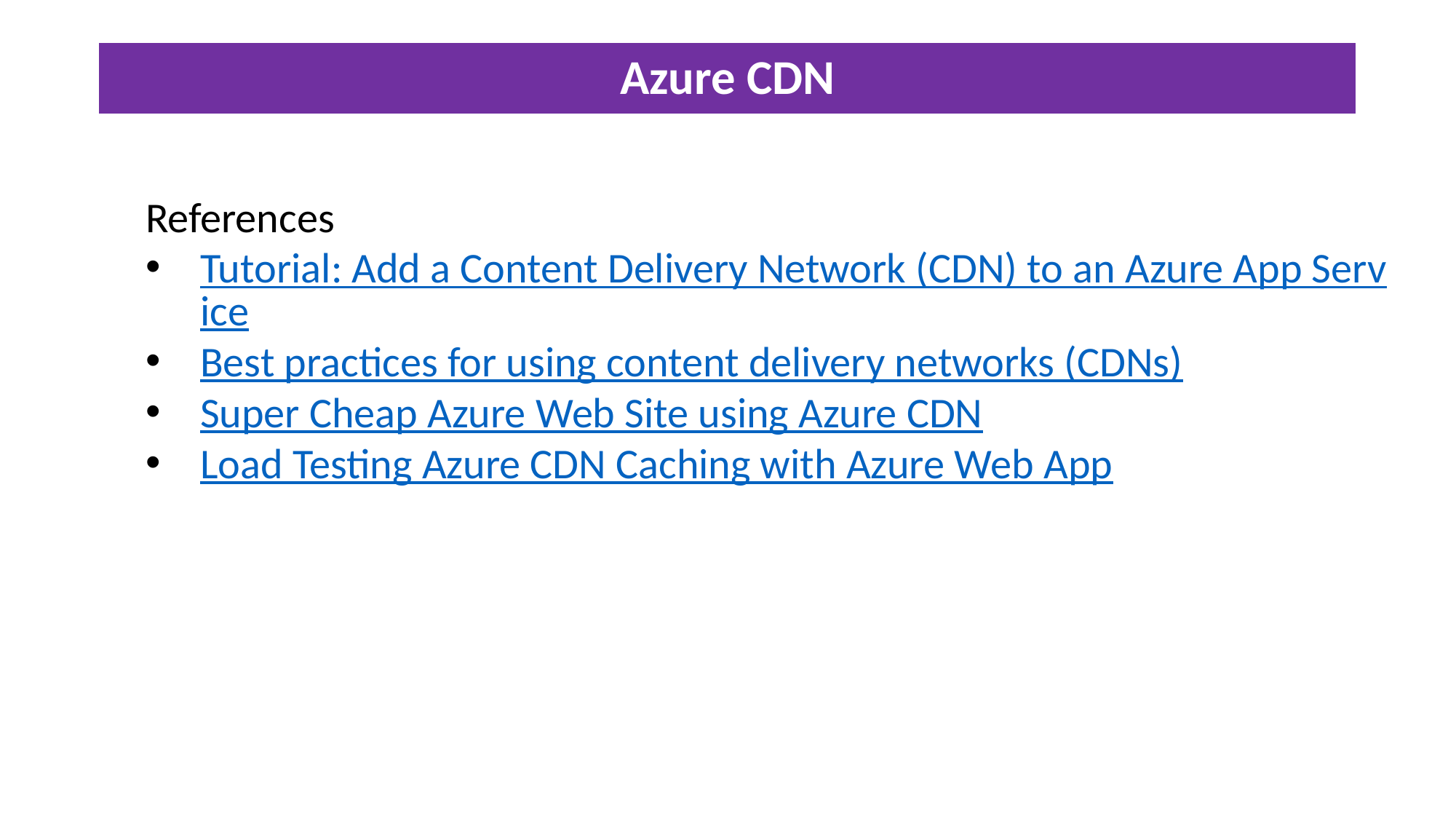

Azure CDN
References
Tutorial: Add a Content Delivery Network (CDN) to an Azure App Service
Best practices for using content delivery networks (CDNs)
Super Cheap Azure Web Site using Azure CDN
Load Testing Azure CDN Caching with Azure Web App